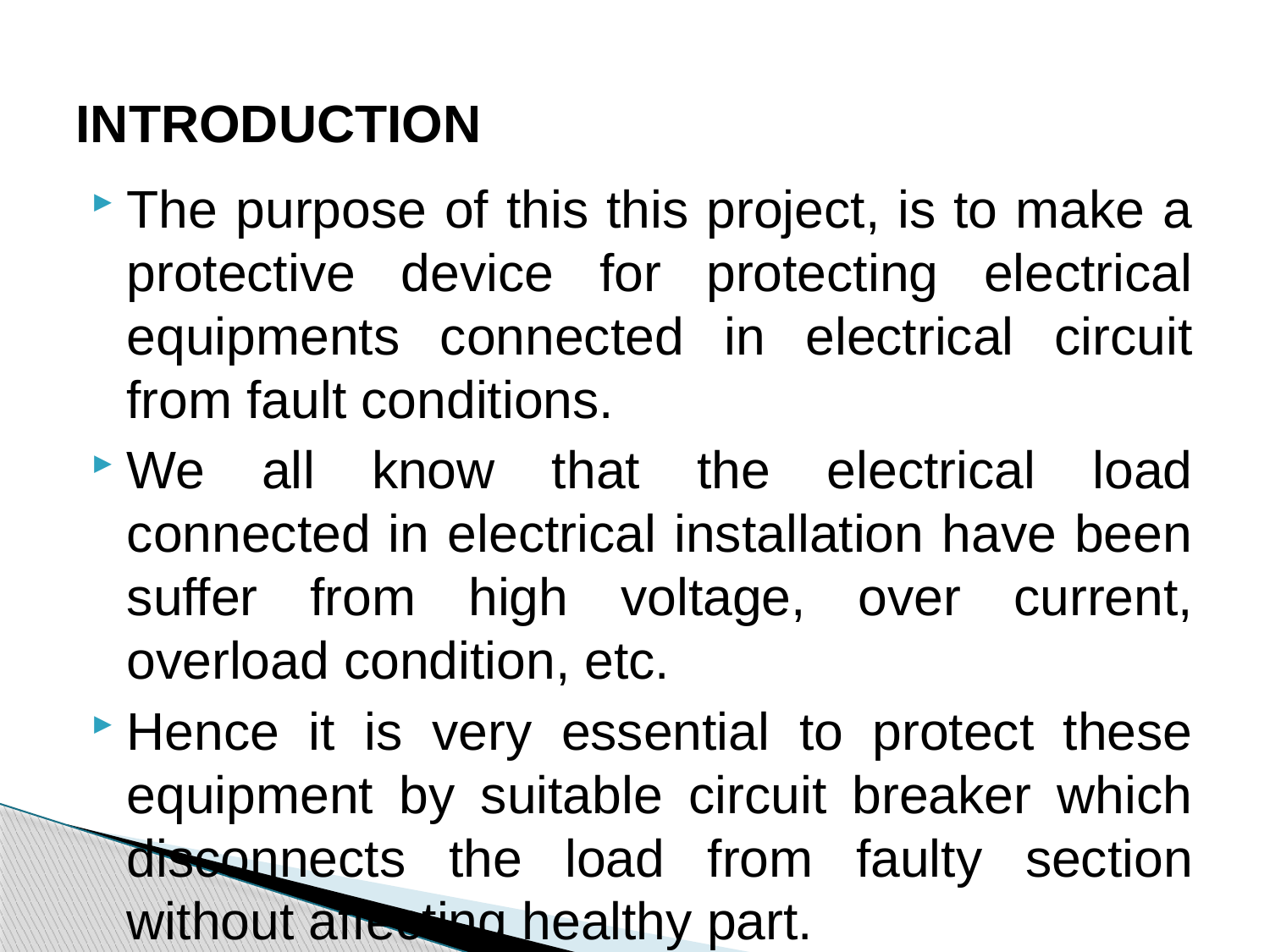

# INTRODUCTION
The purpose of this this project, is to make a protective device for protecting electrical equipments connected in electrical circuit from fault conditions.
We all know that the electrical load connected in electrical installation have been suffer from high voltage, over current, overload condition, etc.
Hence it is very essential to protect these equipment by suitable circuit breaker which disconnects the load from faulty section without affecting healthy part.
The static A.C. circuit breaker using TRIAC has been protect the electrical load when fault condition is occured.